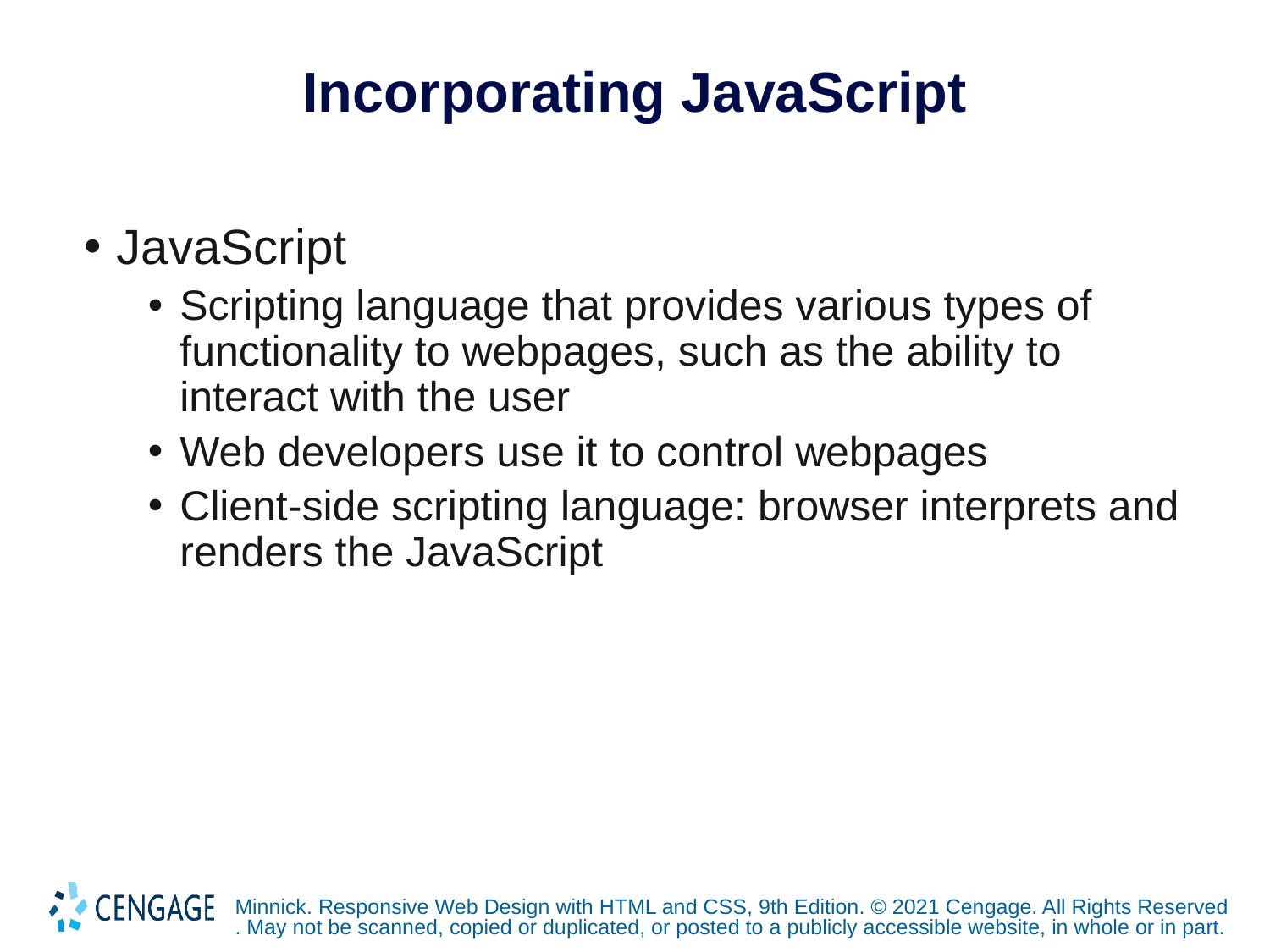

# Incorporating JavaScript
JavaScript
Scripting language that provides various types of functionality to webpages, such as the ability to interact with the user
Web developers use it to control webpages
Client-side scripting language: browser interprets and renders the JavaScript
Minnick. Responsive Web Design with HTML and CSS, 9th Edition. © 2021 Cengage. All Rights Reserved. May not be scanned, copied or duplicated, or posted to a publicly accessible website, in whole or in part.